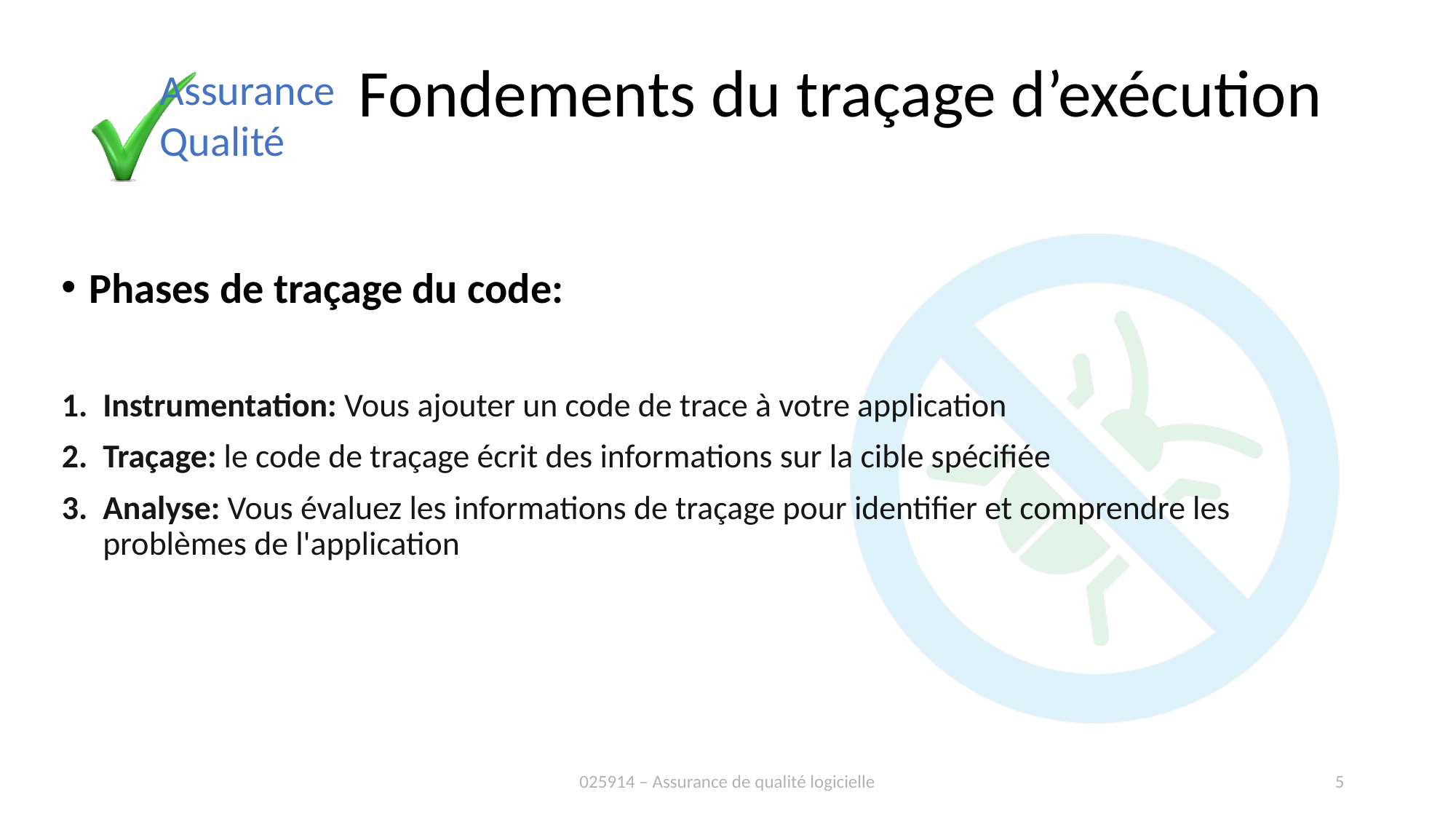

# Fondements du traçage d’exécution

Phases de traçage du code:

Instrumentation: Vous ajouter un code de trace à votre application
Traçage: le code de traçage écrit des informations sur la cible spécifiée
Analyse: Vous évaluez les informations de traçage pour identifier et comprendre les problèmes de l'application
025914 – Assurance de qualité logicielle
5